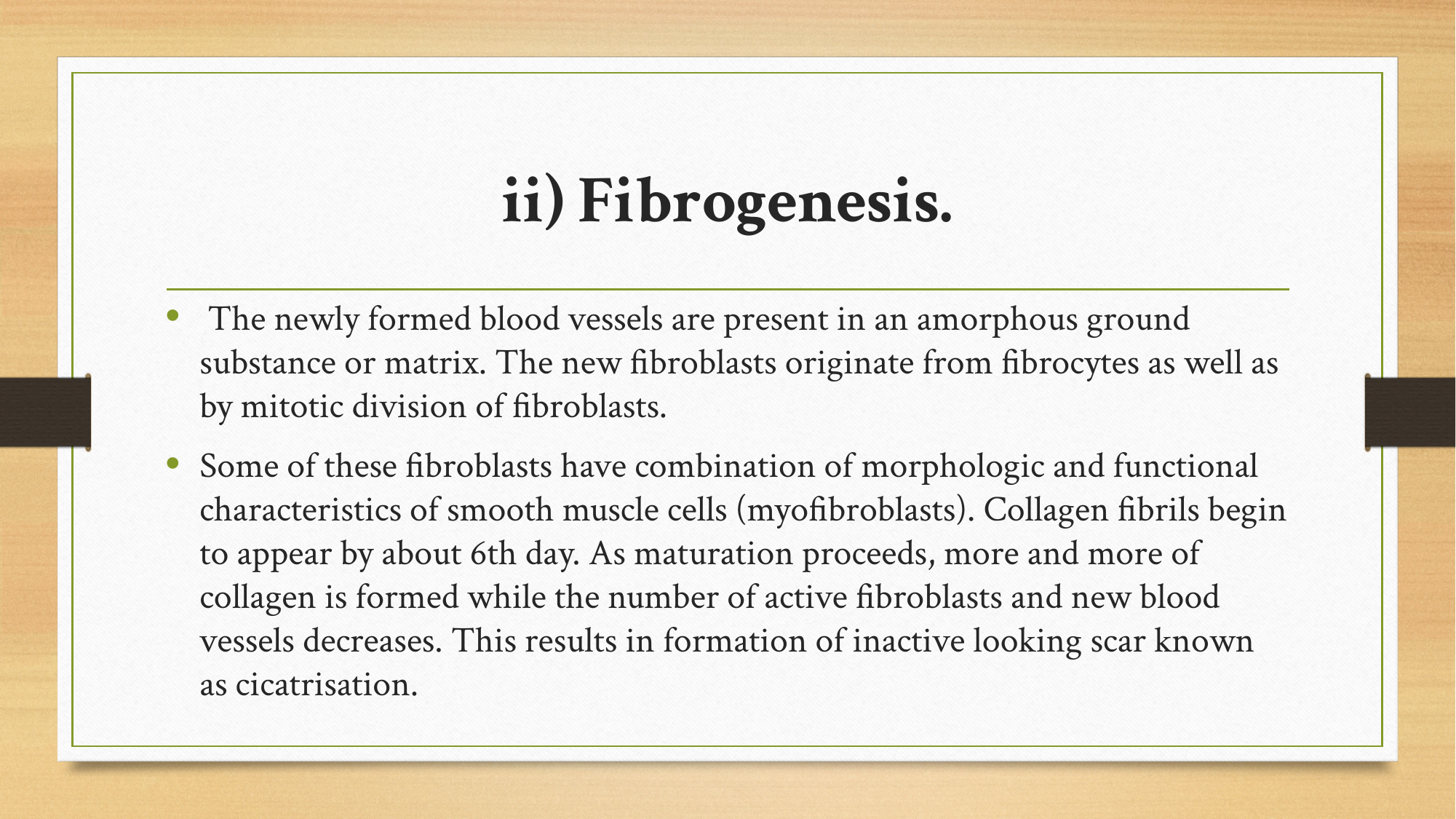

# ii) Fibrogenesis.
 The newly formed blood vessels are present in an amorphous ground substance or matrix. The new fibroblasts originate from fibrocytes as well as by mitotic division of fibroblasts.
Some of these fibroblasts have combination of morphologic and functional characteristics of smooth muscle cells (myofibroblasts). Collagen fibrils begin to appear by about 6th day. As maturation proceeds, more and more of collagen is formed while the number of active fibroblasts and new blood vessels decreases. This results in formation of inactive looking scar known as cicatrisation.